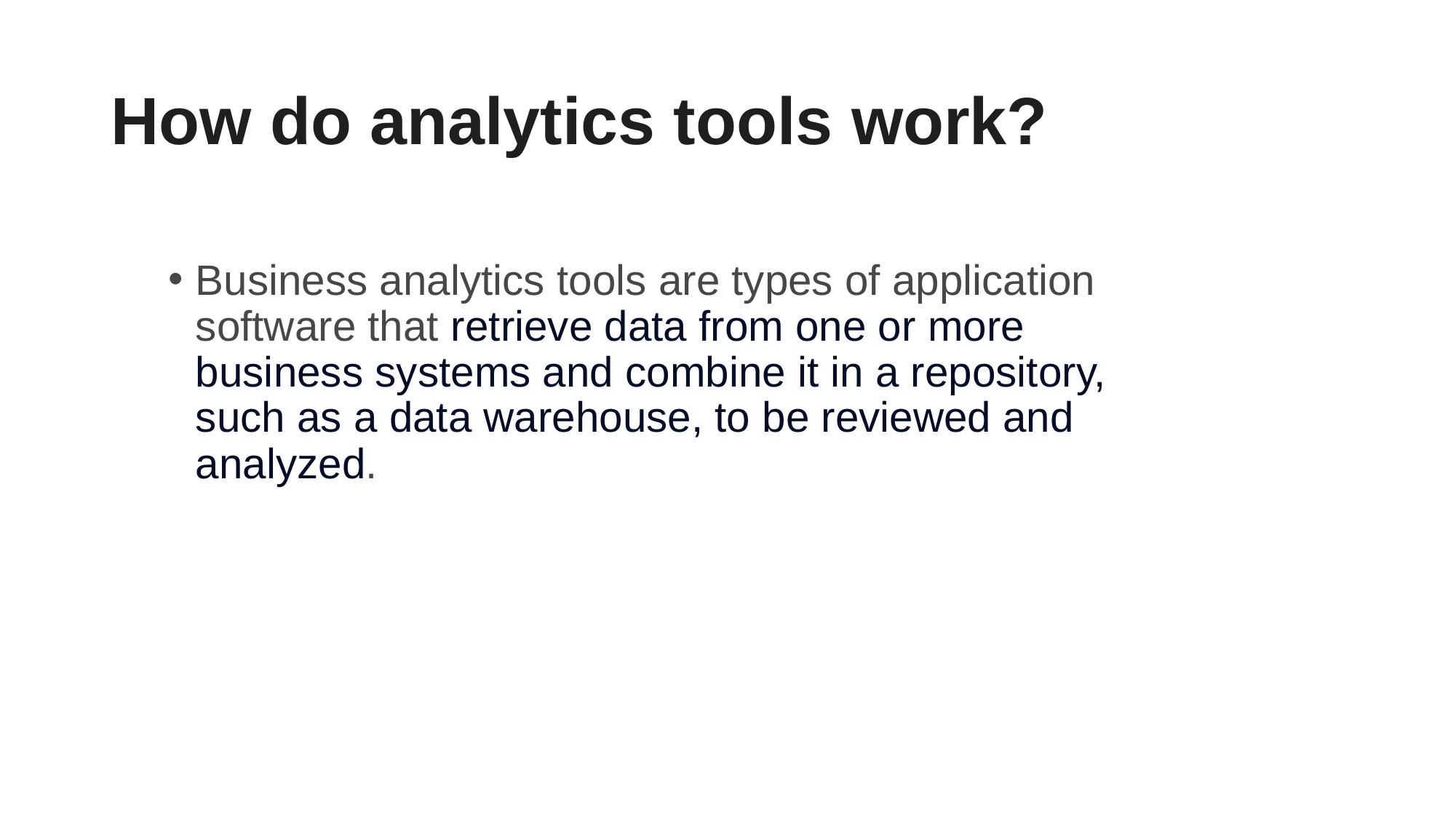

# How do analytics tools work?
Business analytics tools are types of application software that retrieve data from one or more business systems and combine it in a repository, such as a data warehouse, to be reviewed and analyzed.